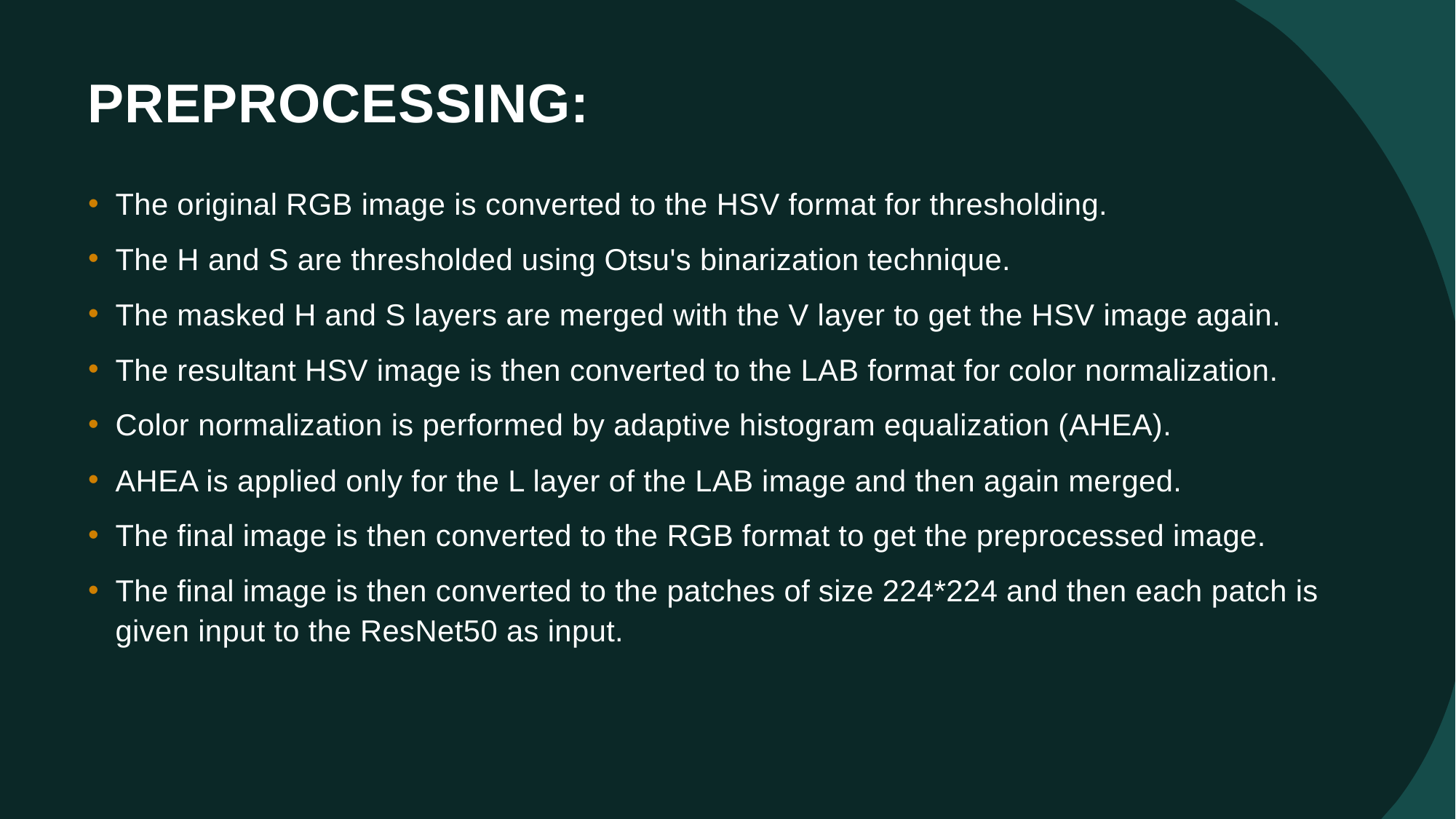

# PREPROCESSING:
The original RGB image is converted to the HSV format for thresholding.
The H and S are thresholded using Otsu's binarization technique.
The masked H and S layers are merged with the V layer to get the HSV image again.
The resultant HSV image is then converted to the LAB format for color normalization.
Color normalization is performed by adaptive histogram equalization (AHEA).
AHEA is applied only for the L layer of the LAB image and then again merged.
The final image is then converted to the RGB format to get the preprocessed image.
The final image is then converted to the patches of size 224*224 and then each patch is given input to the ResNet50 as input.